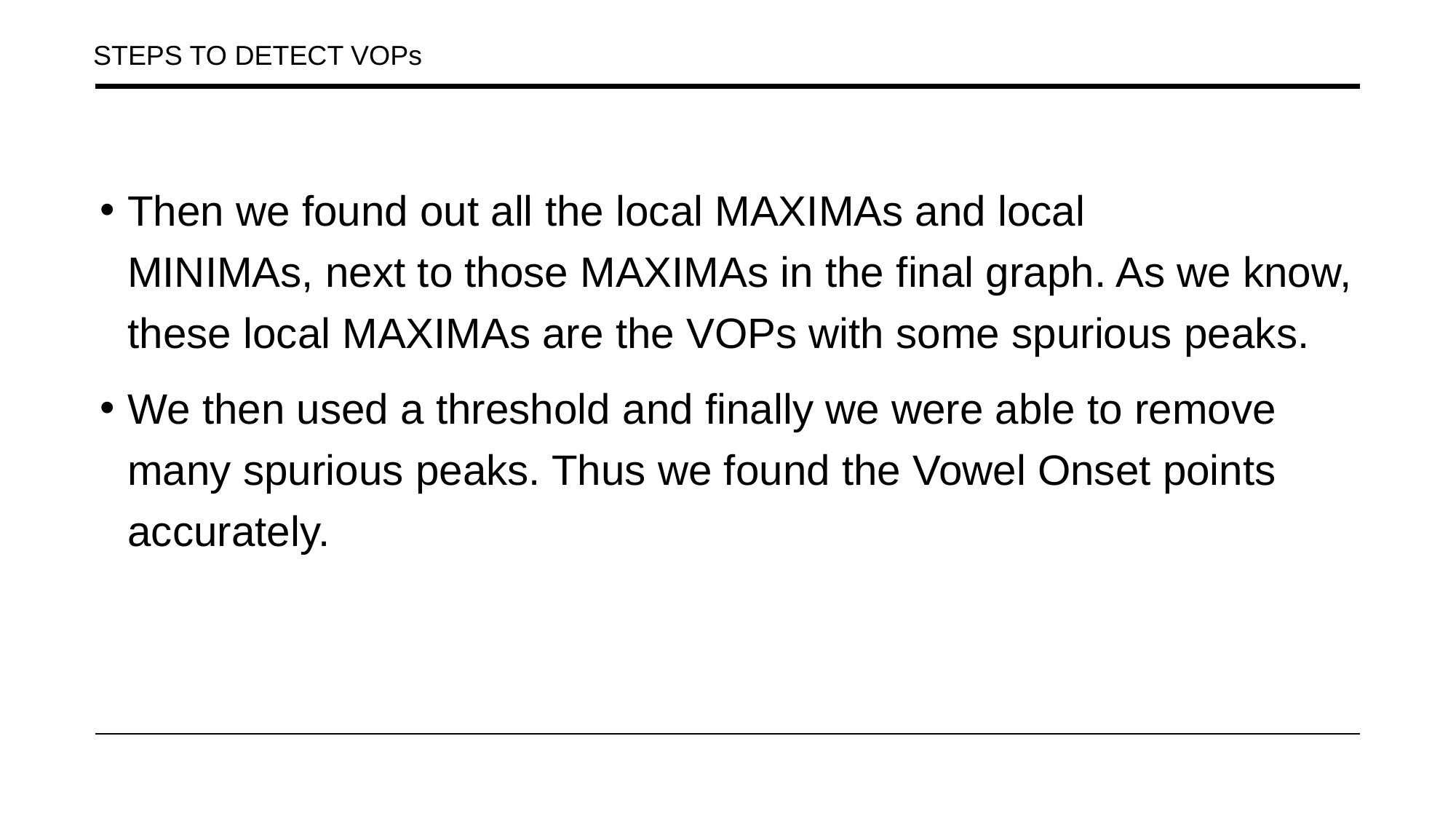

STEPS TO DETECT VOPs
Then we found out all the local MAXIMAs and local MINIMAs, next to those MAXIMAs in the final graph. As we know, these local MAXIMAs are the VOPs with some spurious peaks.
We then used a threshold and finally we were able to remove many spurious peaks. Thus we found the Vowel Onset points accurately.